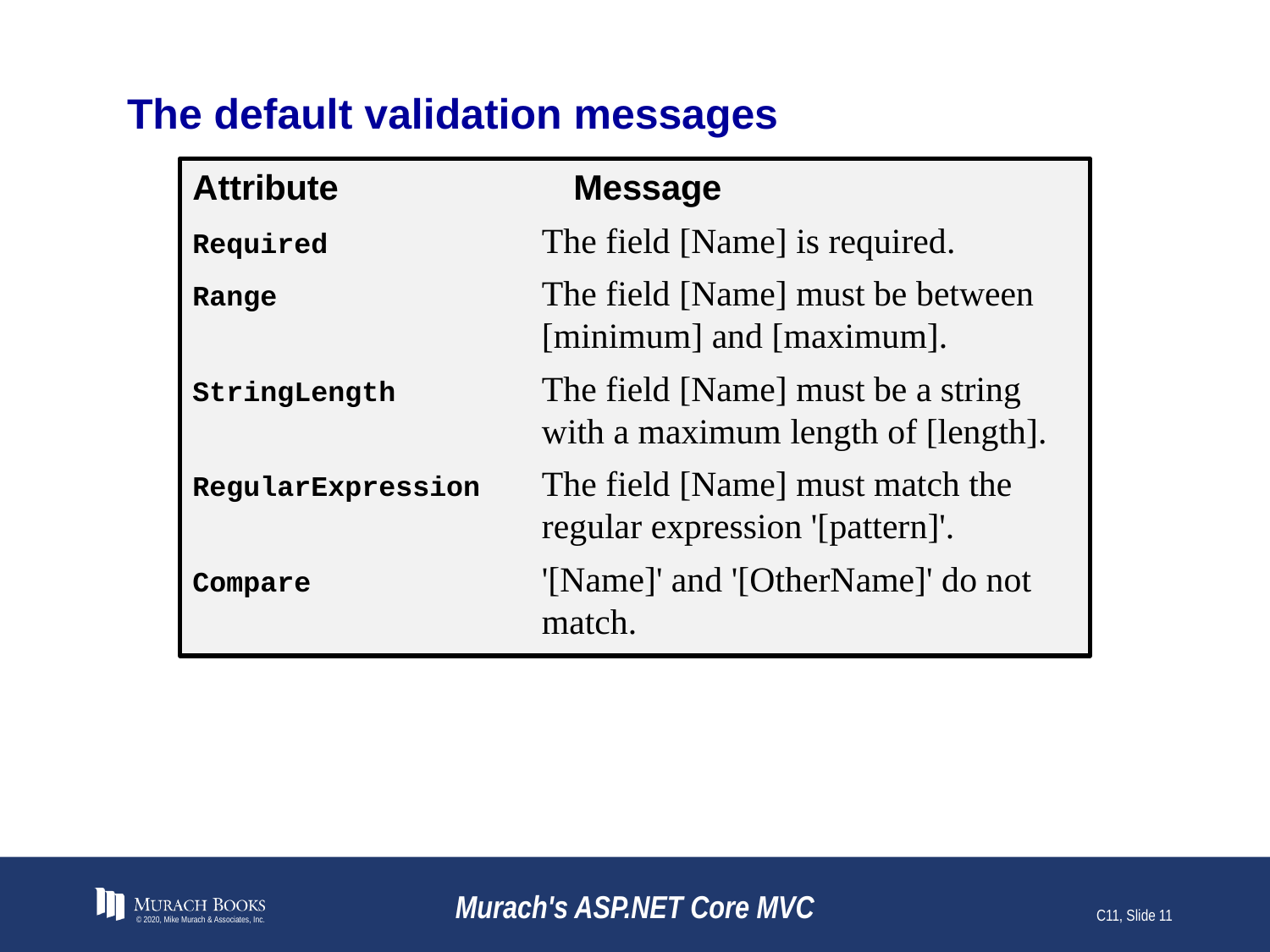

# The default validation messages
Attribute		Message
Required	The field [Name] is required.
Range	The field [Name] must be between [minimum] and [maximum].
StringLength	The field [Name] must be a string with a maximum length of [length].
RegularExpression	The field [Name] must match the regular expression '[pattern]'.
Compare	'[Name]' and '[OtherName]' do not match.

© 2020, Mike Murach & Associates, Inc.
Murach's ASP.NET Core MVC

C11, Slide 11